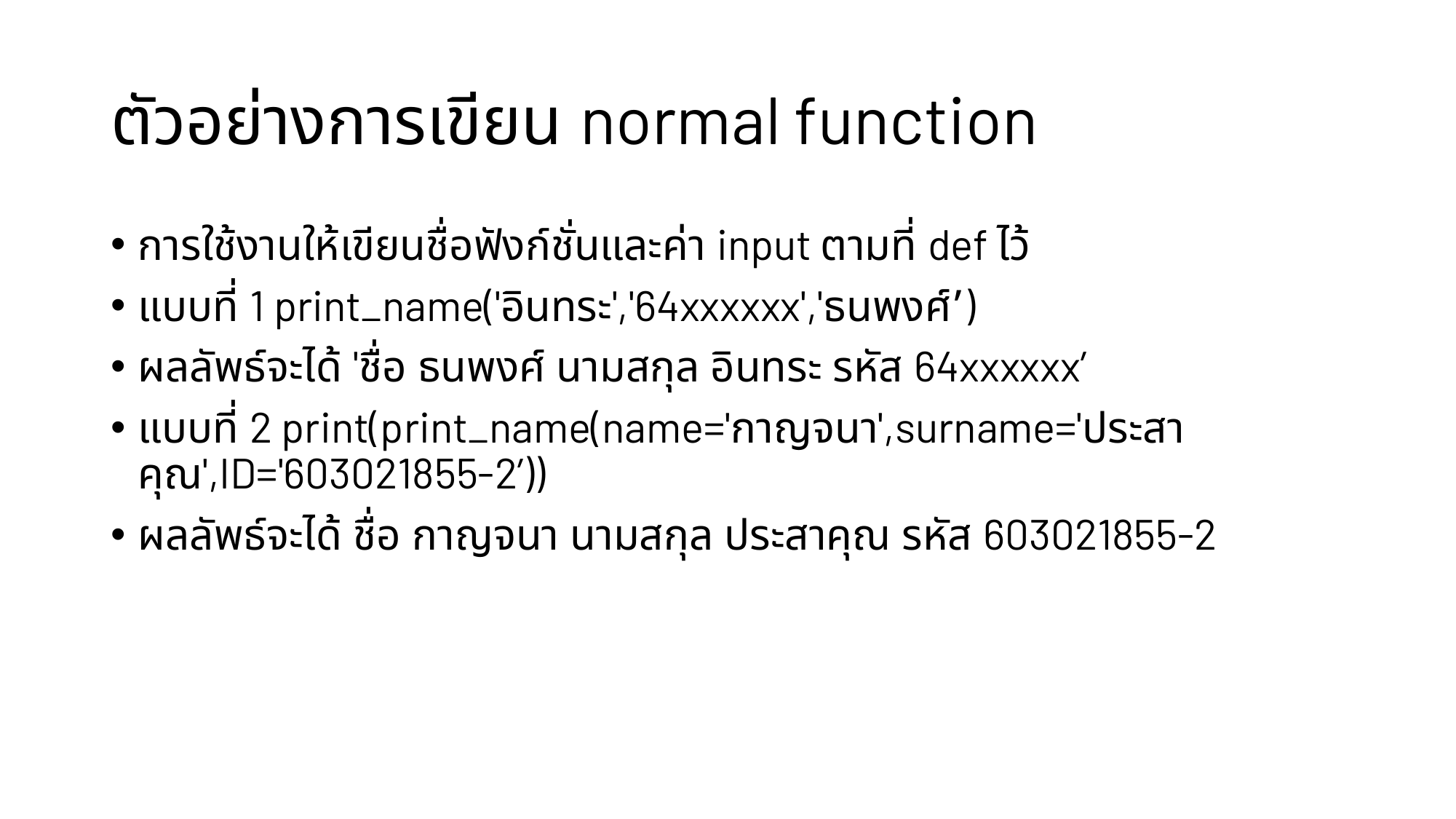

# ตัวอย่างการเขียน normal function
การใช้งานให้เขียนชื่อฟังก์ชั่นและค่า input ตามที่ def ไว้
แบบที่ 1 print_name('อินทระ','64xxxxxx','ธนพงศ์’)
ผลลัพธ์จะได้ 'ชื่อ ธนพงศ์ นามสกุล อินทระ รหัส 64xxxxxx’
แบบที่ 2 print(print_name(name='กาญจนา',surname='ประสาคุณ',ID='603021855-2’))
ผลลัพธ์จะได้ ชื่อ กาญจนา นามสกุล ประสาคุณ รหัส 603021855-2